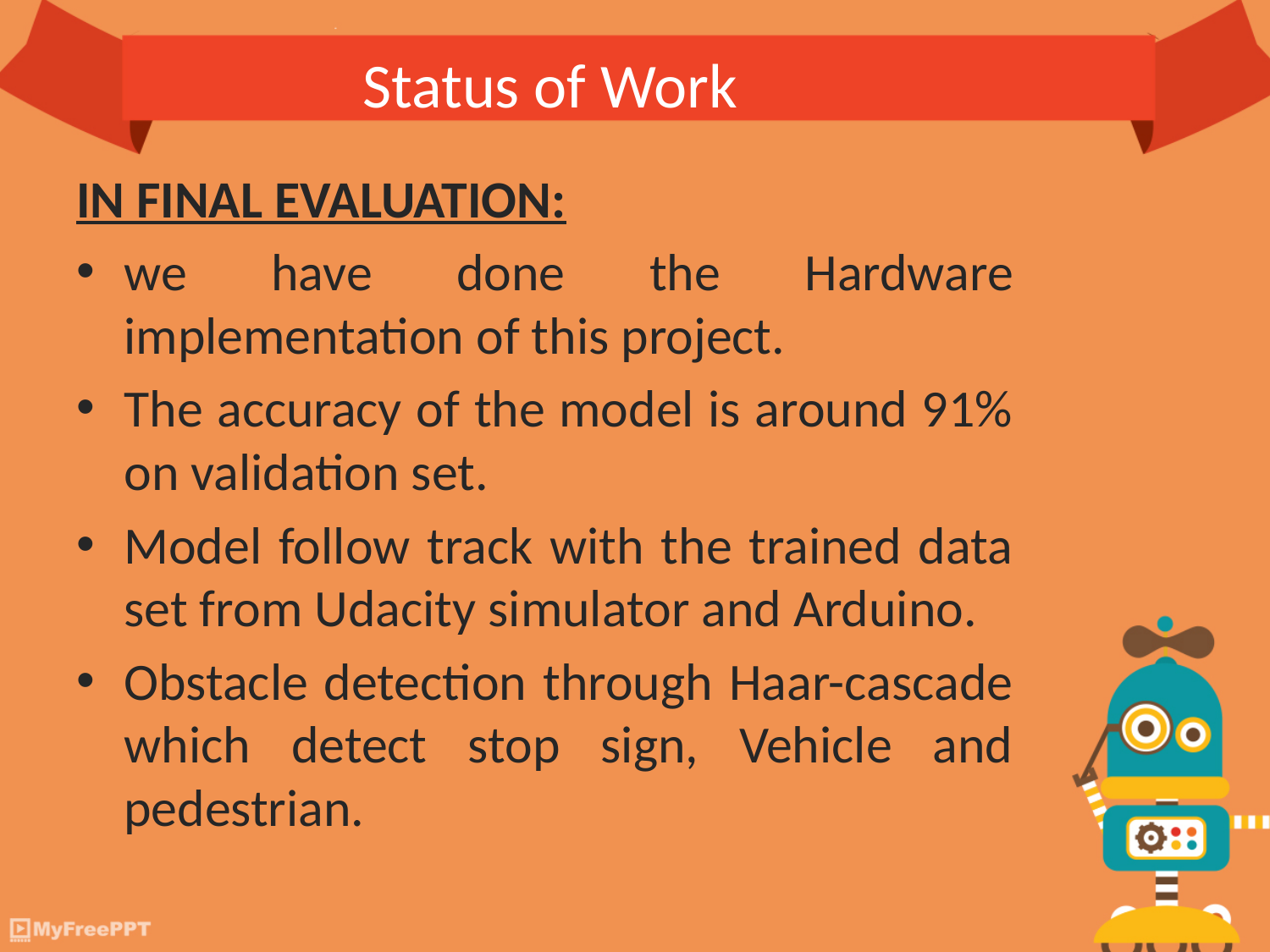

# Status of Work
IN FINAL EVALUATION:
we have done the Hardware implementation of this project.
The accuracy of the model is around 91% on validation set.
Model follow track with the trained data set from Udacity simulator and Arduino.
Obstacle detection through Haar-cascade which detect stop sign, Vehicle and pedestrian.